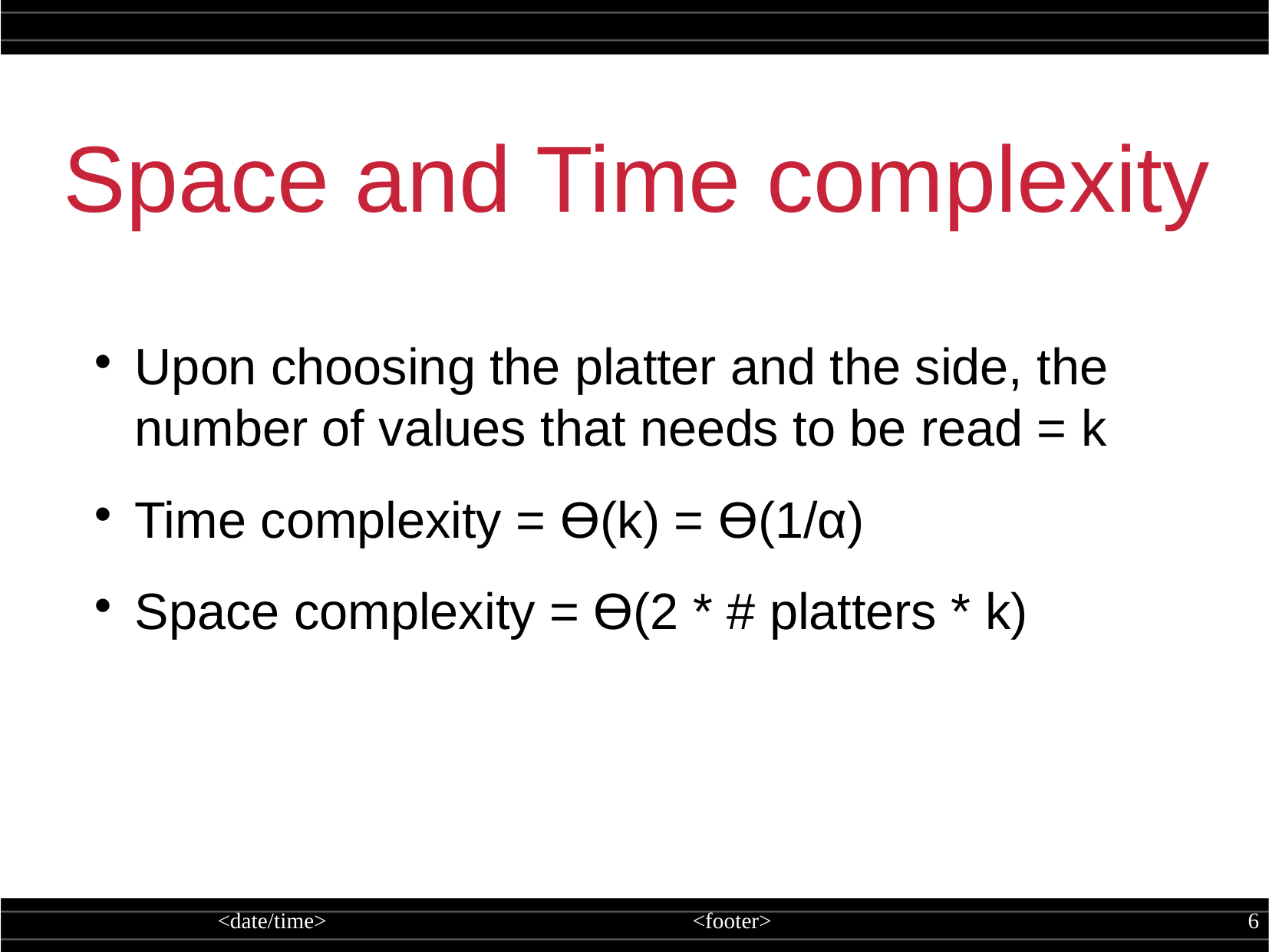

Space and Time complexity
Upon choosing the platter and the side, the number of values that needs to be read = k
Time complexity = ϴ(k) = ϴ(1/α)
Space complexity = ϴ(2 * # platters * k)